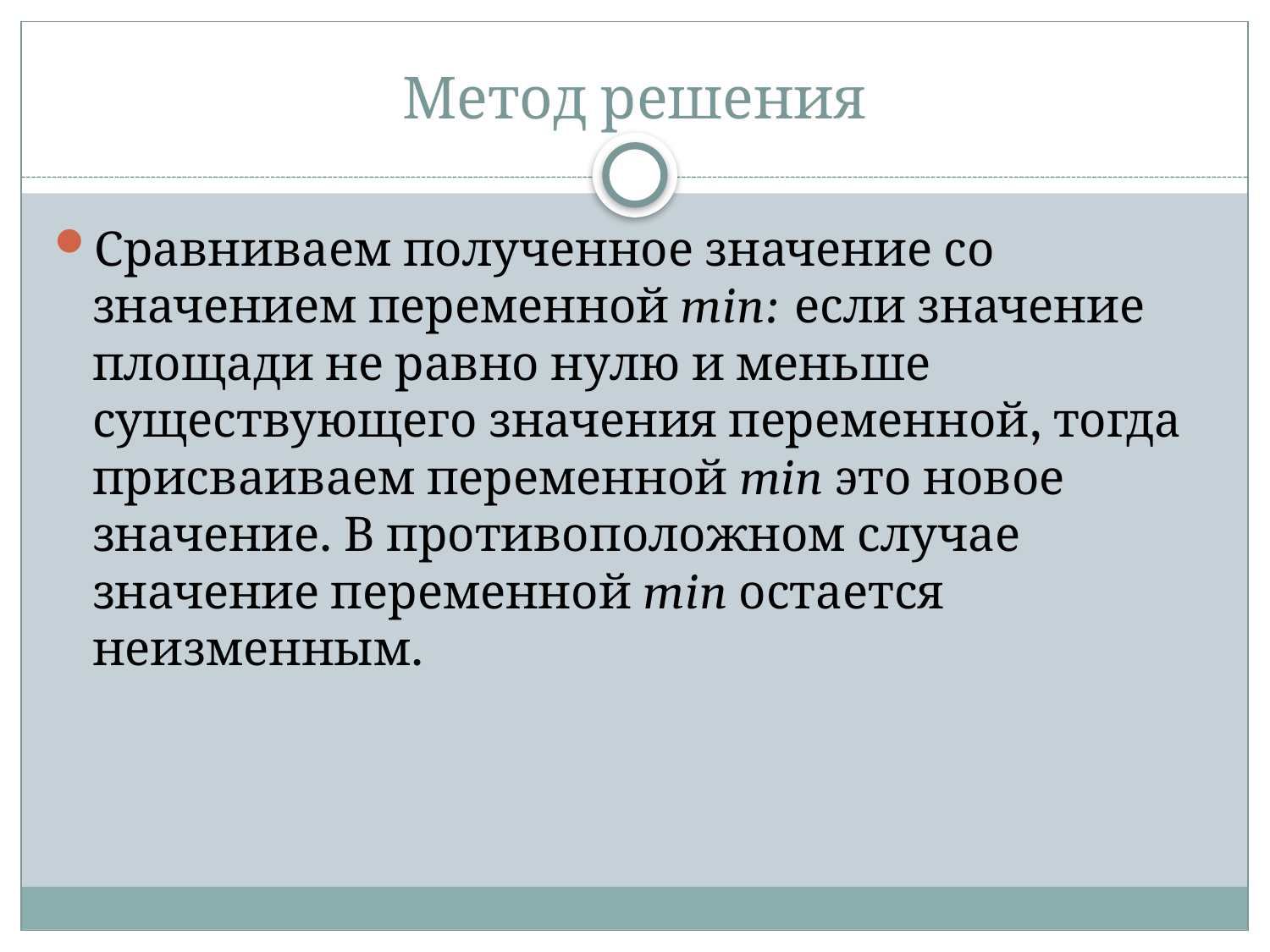

# Метод решения
Сравниваем полученное значение со значением переменной min: если значение площади не равно нулю и меньше существующего значения переменной, тогда присваиваем переменной min это новое значение. В противоположном случае значение переменной min остается неизменным.